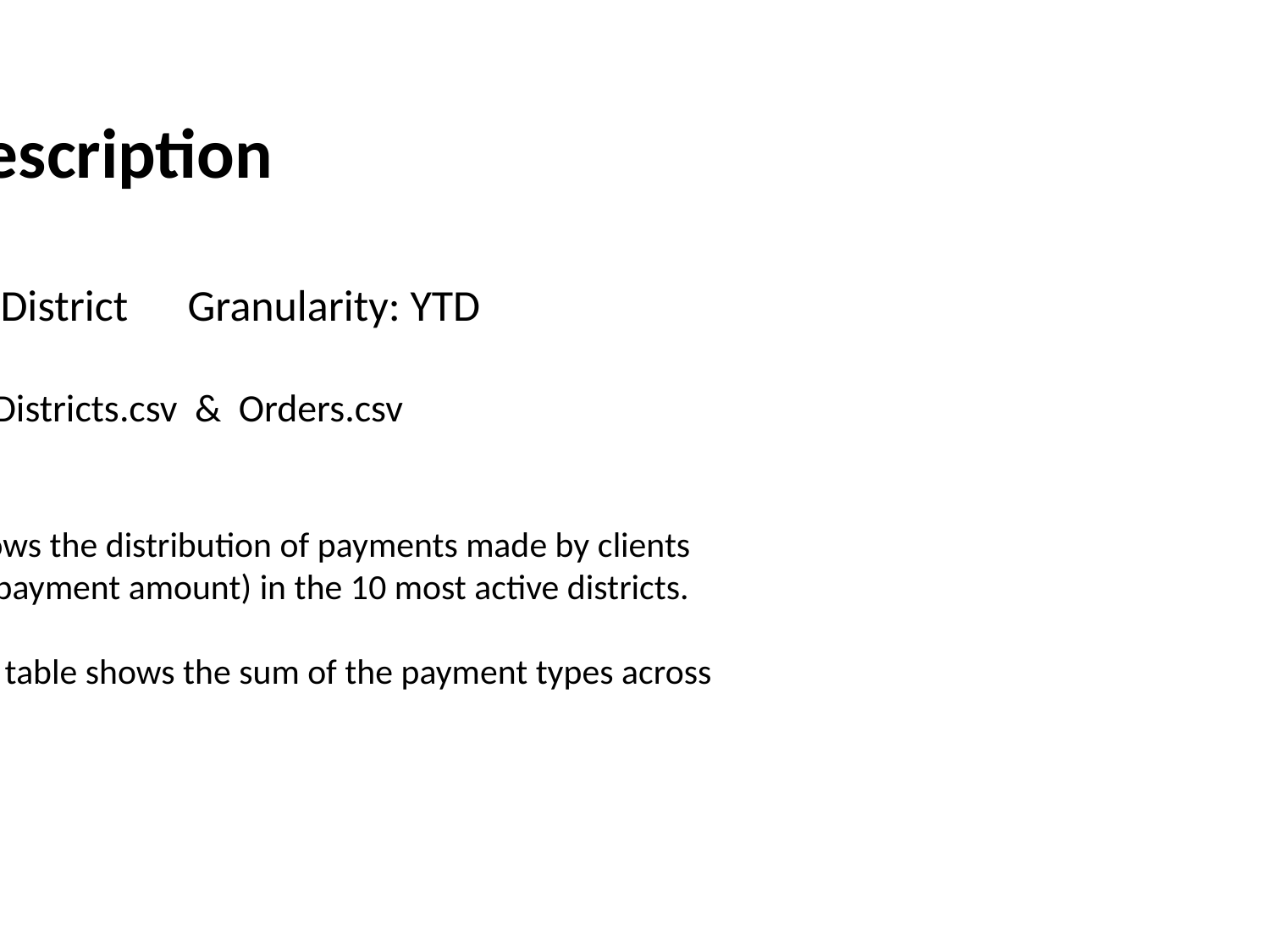

Description
            Dimension: District      Granularity: YTD
                Data used:  Districts.csv  &  Orders.csv
The following chart shows the distribution of payments made by clients
 (type of payment and payment amount) in the 10 most active districts.
And the corresponding table shows the sum of the payment types across
these districs